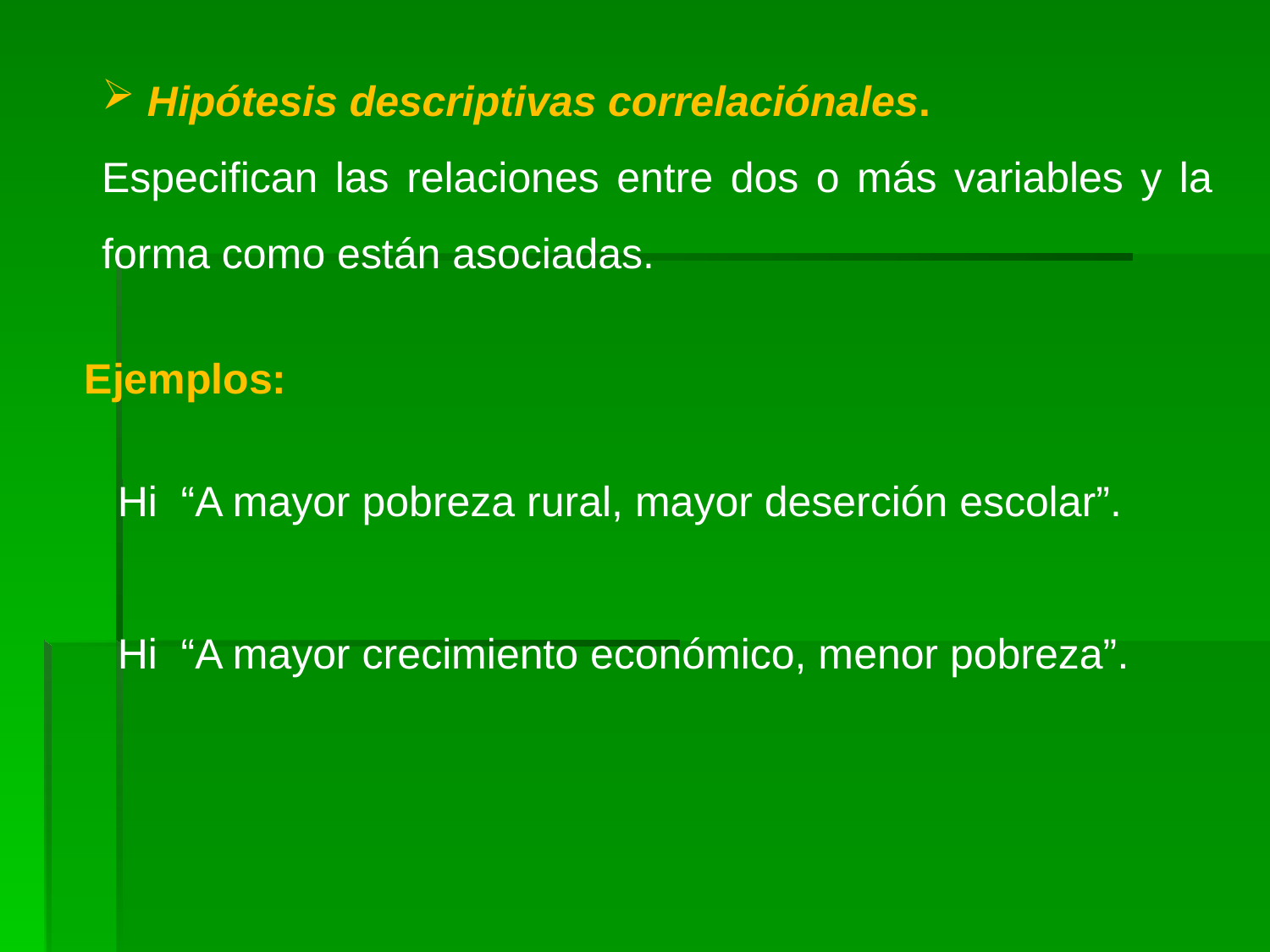

Hipótesis descriptivas correlaciónales.
Especifican las relaciones entre dos o más variables y la forma como están asociadas.
Ejemplos:
Hi  “A mayor pobreza rural, mayor deserción escolar”.

Hi  “A mayor crecimiento económico, menor pobreza”.